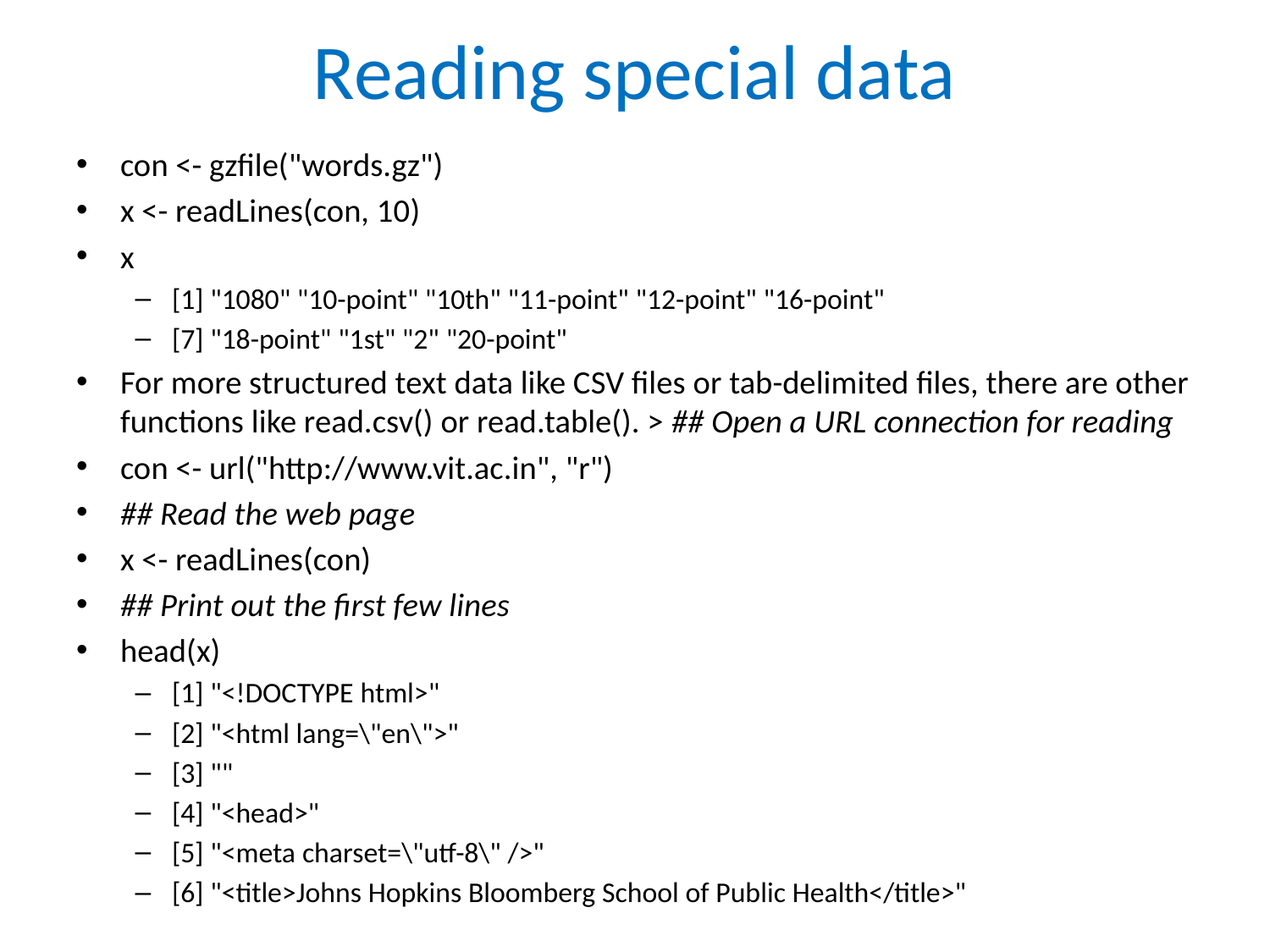

# Reading special data
con <- gzfile("words.gz")
x <- readLines(con, 10)
x
[1] "1080" "10-point" "10th" "11-point" "12-point" "16-point"
[7] "18-point" "1st" "2" "20-point"
For more structured text data like CSV files or tab-delimited files, there are other functions like read.csv() or read.table(). > ## Open a URL connection for reading
con <- url("http://www.vit.ac.in", "r")
## Read the web page
x <- readLines(con)
## Print out the first few lines
head(x)
[1] "<!DOCTYPE html>"
[2] "<html lang=\"en\">"
[3] ""
[4] "<head>"
[5] "<meta charset=\"utf-8\" />"
[6] "<title>Johns Hopkins Bloomberg School of Public Health</title>"